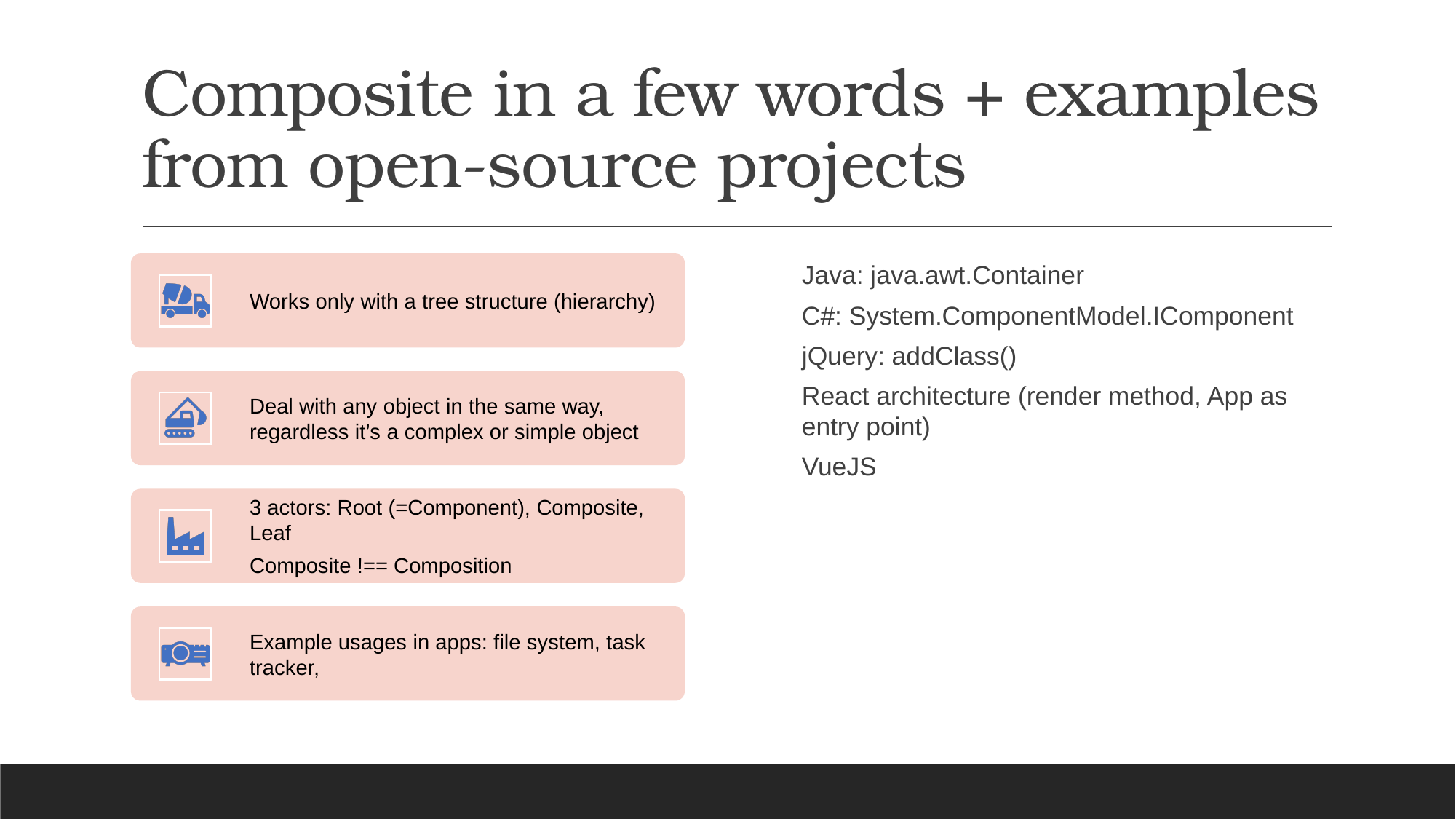

# Composite in a few words + examples from open-source projects
Works only with a tree structure (hierarchy)
Deal with any object in the same way, regardless it’s a complex or simple object
3 actors: Root (=Component), Composite, Leaf
Composite !== Composition
Example usages in apps: file system, task tracker,
Java: java.awt.Container
C#: System.ComponentModel.IComponent
jQuery: addClass()
React architecture (render method, App as entry point)
VueJS